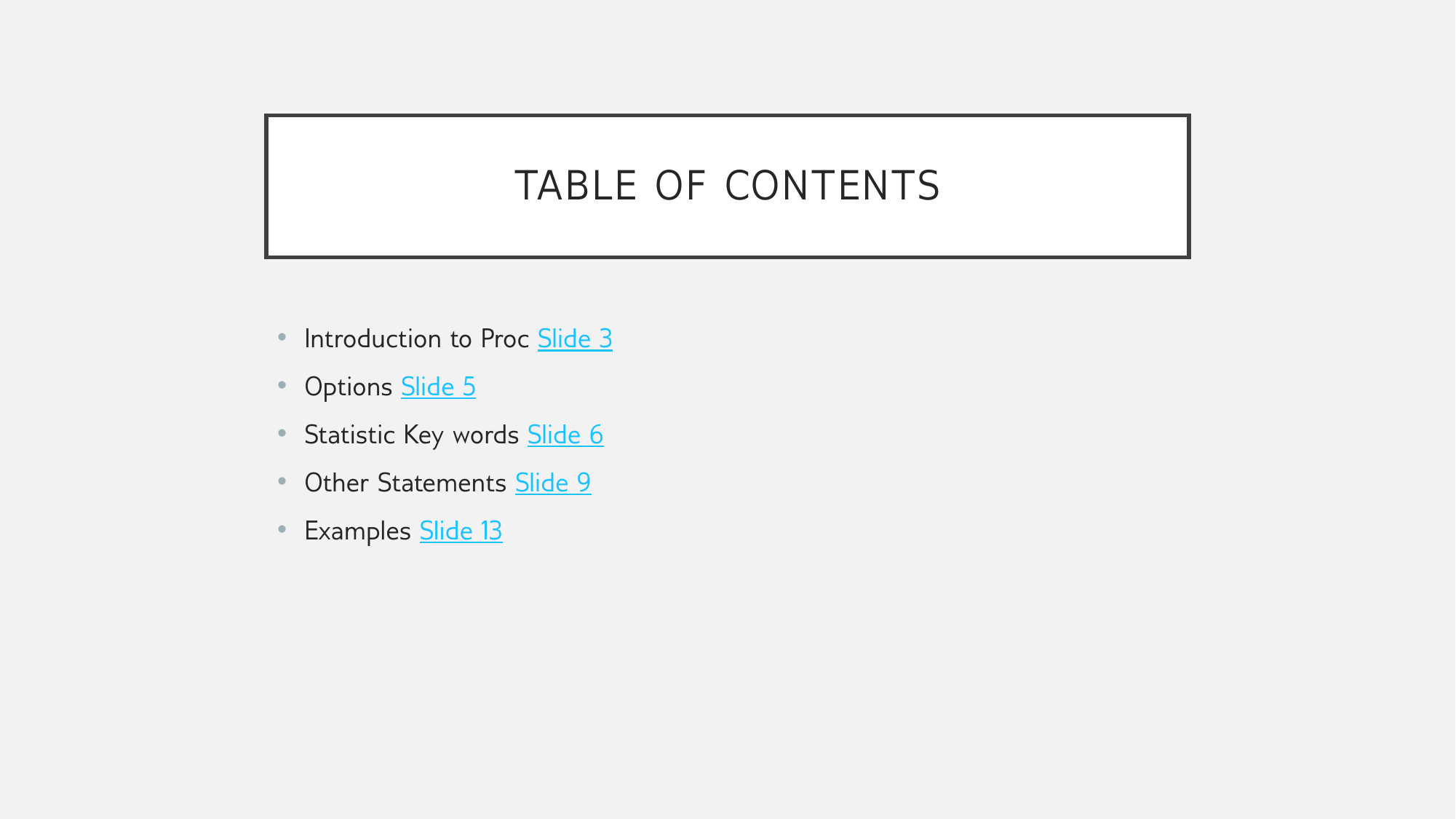

# Table of contents
Introduction to Proc Slide 3
Options Slide 5
Statistic Key words Slide 6
Other Statements Slide 9
Examples Slide 13